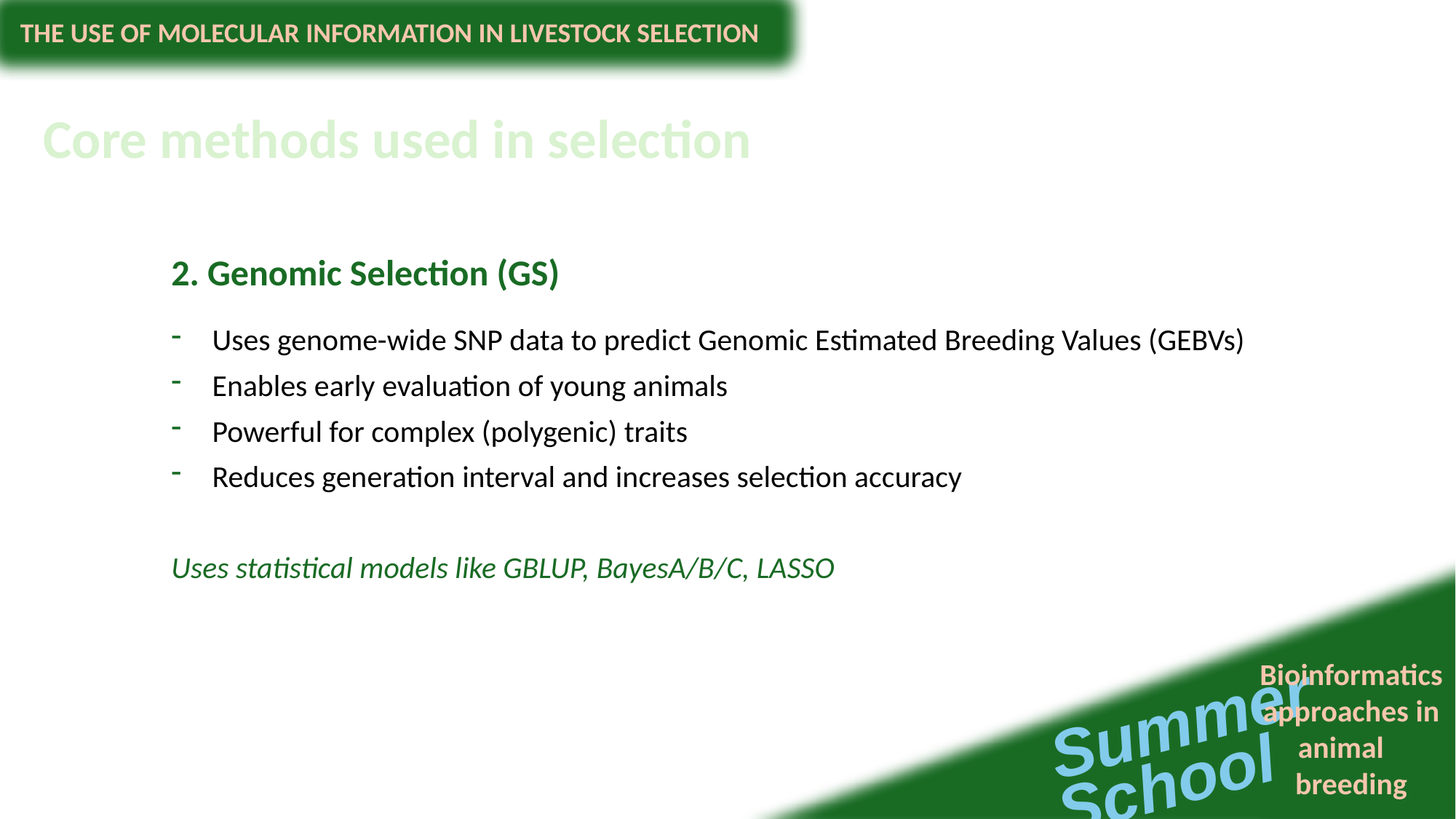

# Core methods used in selection
2. Genomic Selection (GS)
Uses genome-wide SNP data to predict Genomic Estimated Breeding Values (GEBVs)
Enables early evaluation of young animals
Powerful for complex (polygenic) traits
Reduces generation interval and increases selection accuracy

Uses statistical models like GBLUP, BayesA/B/C, LASSO